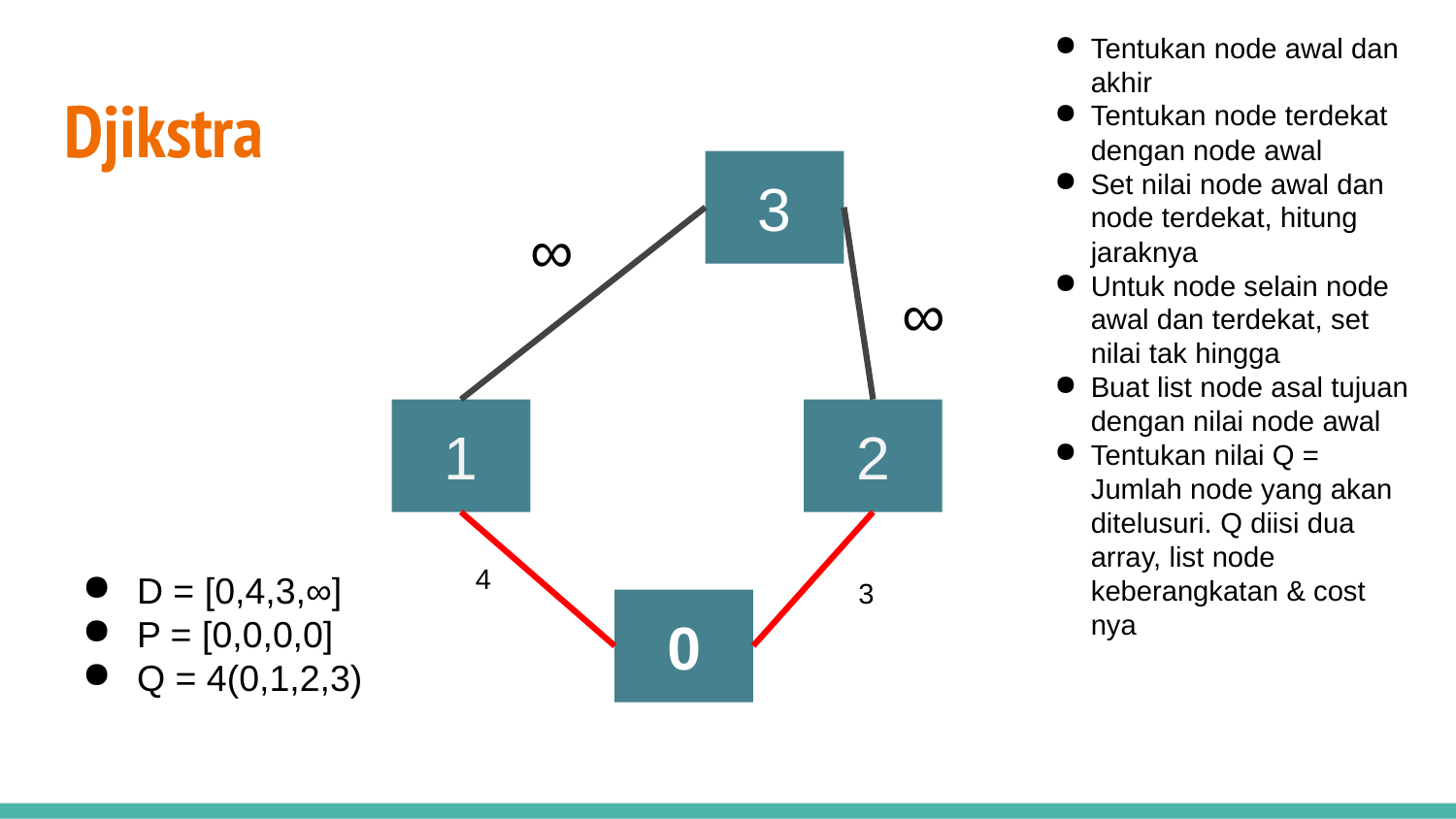

Tentukan node awal dan akhir
Tentukan node terdekat dengan node awal
Set nilai node awal dan node terdekat, hitung jaraknya
Untuk node selain node awal dan terdekat, set nilai tak hingga
Buat list node asal tujuan dengan nilai node awal
Tentukan nilai Q = Jumlah node yang akan ditelusuri. Q diisi dua array, list node keberangkatan & cost nya
# Djikstra
3
∞
∞
1
2
4
D = [0,4,3,∞]
P = [0,0,0,0]
Q = 4(0,1,2,3)
3
0